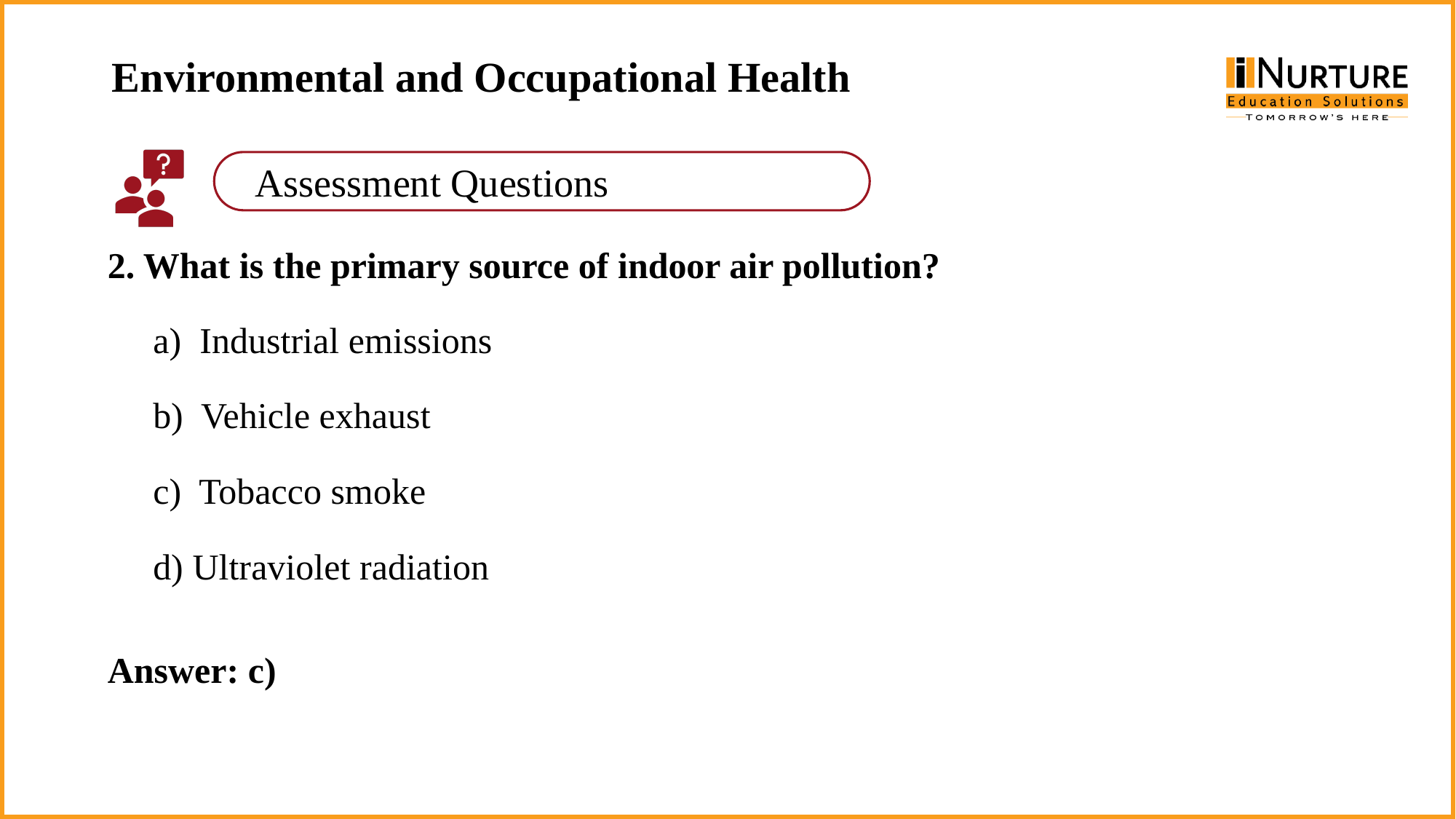

Environmental and Occupational Health

2. What is the primary source of indoor air pollution?
     a)  Industrial emissions
     b)  Vehicle exhaust
     c)  Tobacco smoke
     d) Ultraviolet radiation

Answer: c)